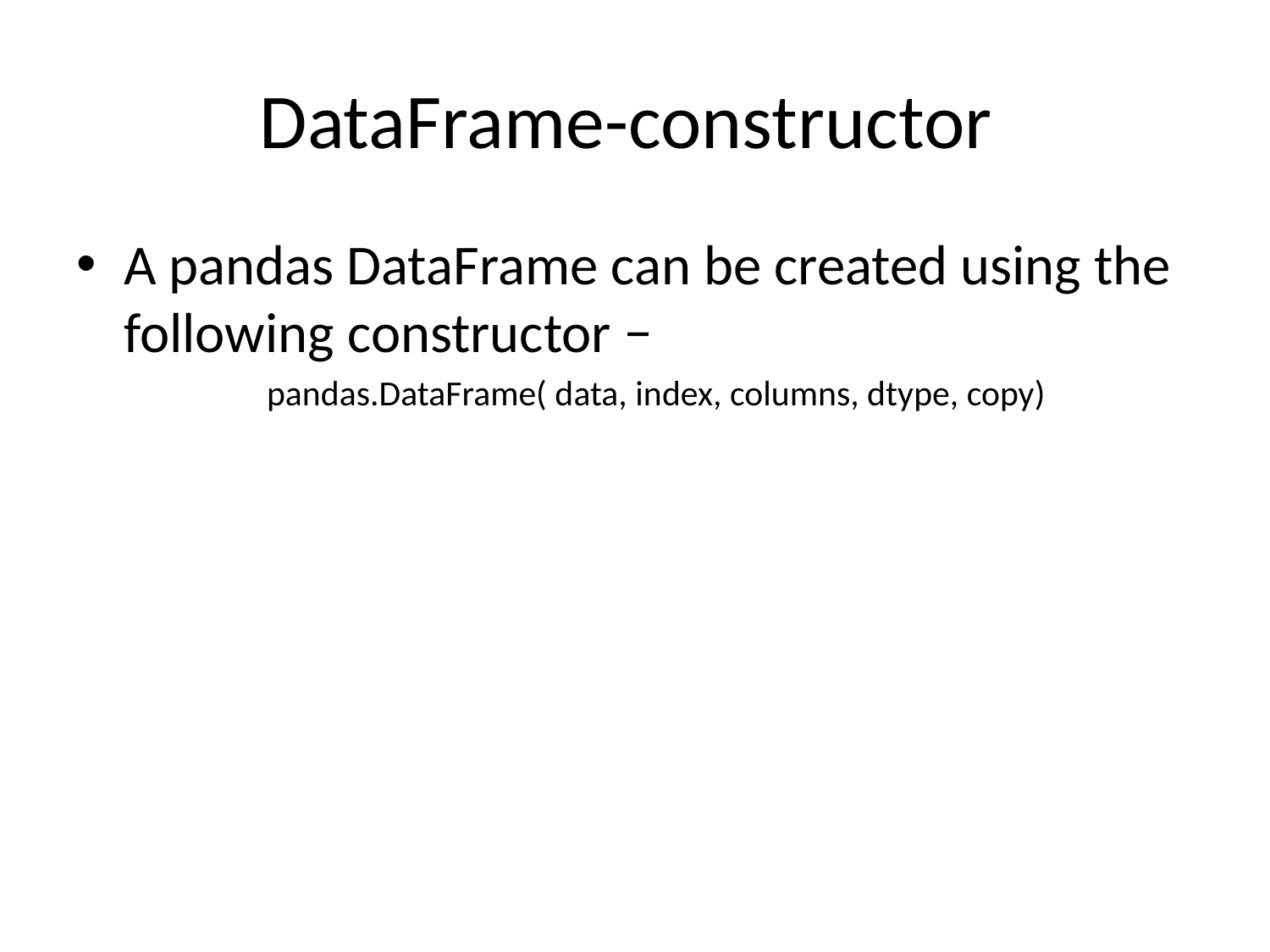

# DataFrame-constructor
A pandas DataFrame can be created using the following constructor −
pandas.DataFrame( data, index, columns, dtype, copy)